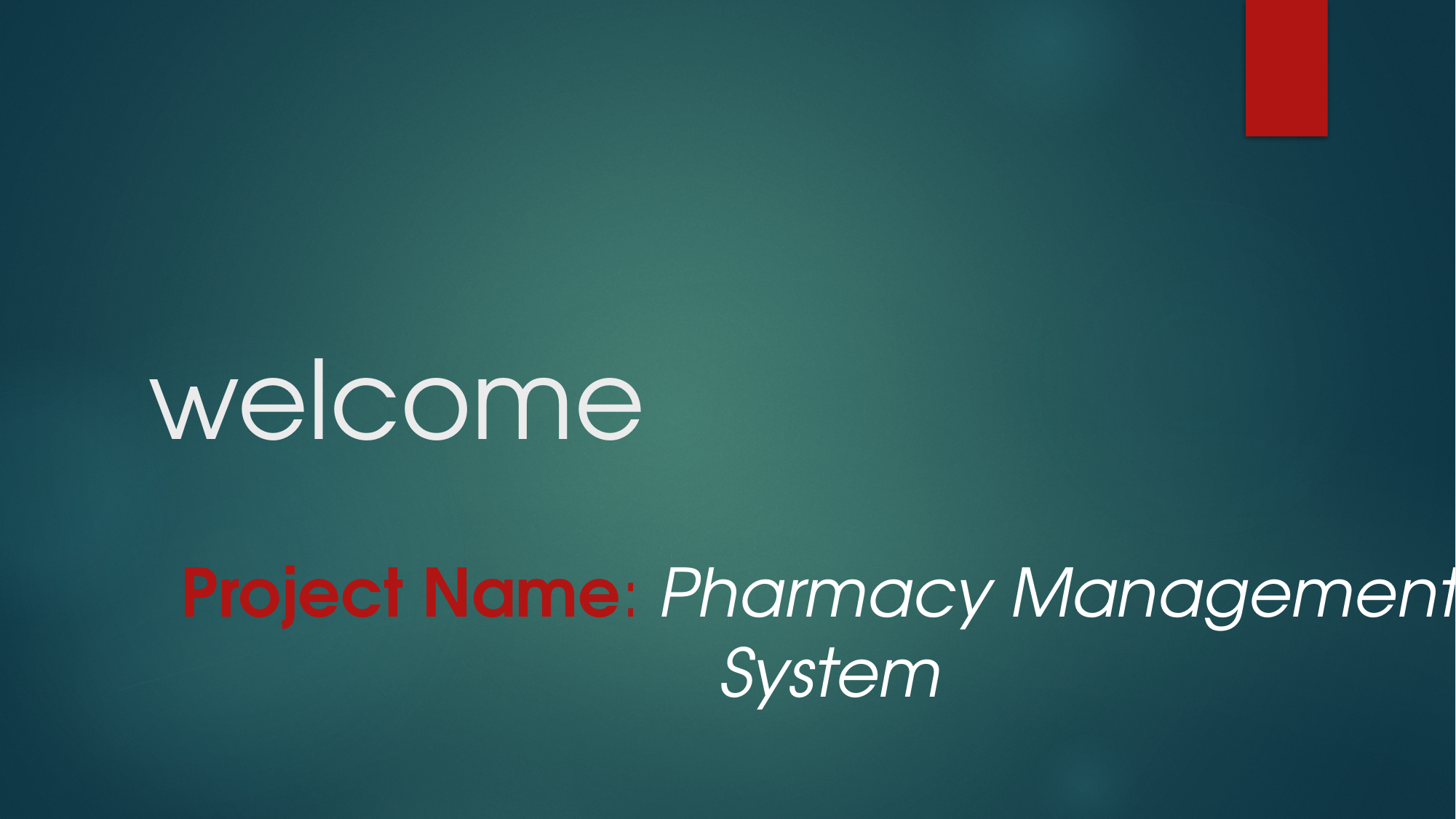

# welcome
Project Name: Pharmacy Management
System